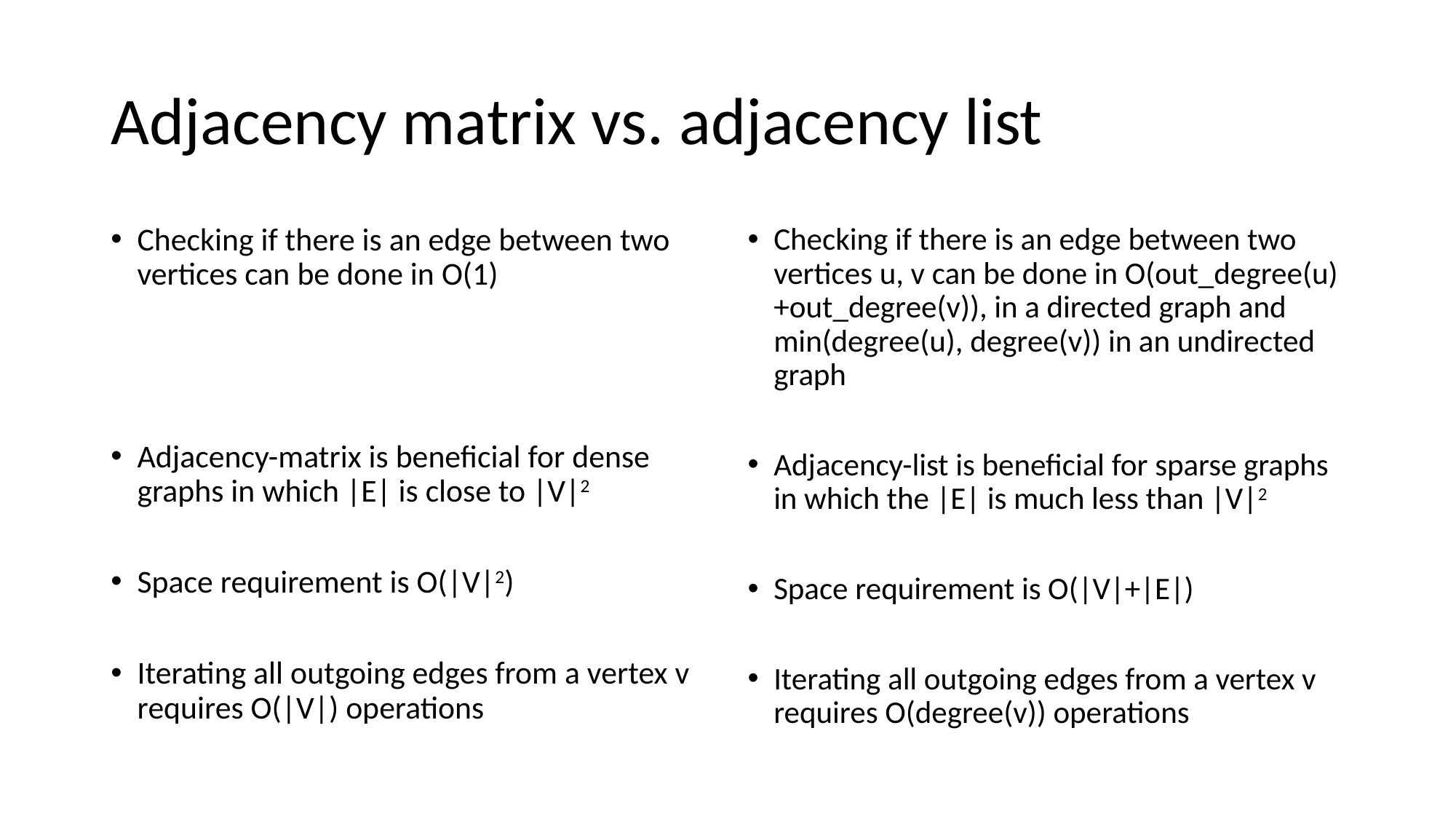

# Adjacency matrix vs. adjacency list
Checking if there is an edge between two vertices can be done in O(1)

Adjacency-matrix is beneficial for dense graphs in which |E| is close to |V|2

Space requirement is O(|V|2)

Iterating all outgoing edges from a vertex v requires O(|V|) operations
Checking if there is an edge between two vertices u, v can be done in O(out_degree(u)+out_degree(v)), in a directed graph and min(degree(u), degree(v)) in an undirected graph

Adjacency-list is beneficial for sparse graphs in which the |E| is much less than |V|2

Space requirement is O(|V|+|E|)

Iterating all outgoing edges from a vertex v requires O(degree(v)) operations